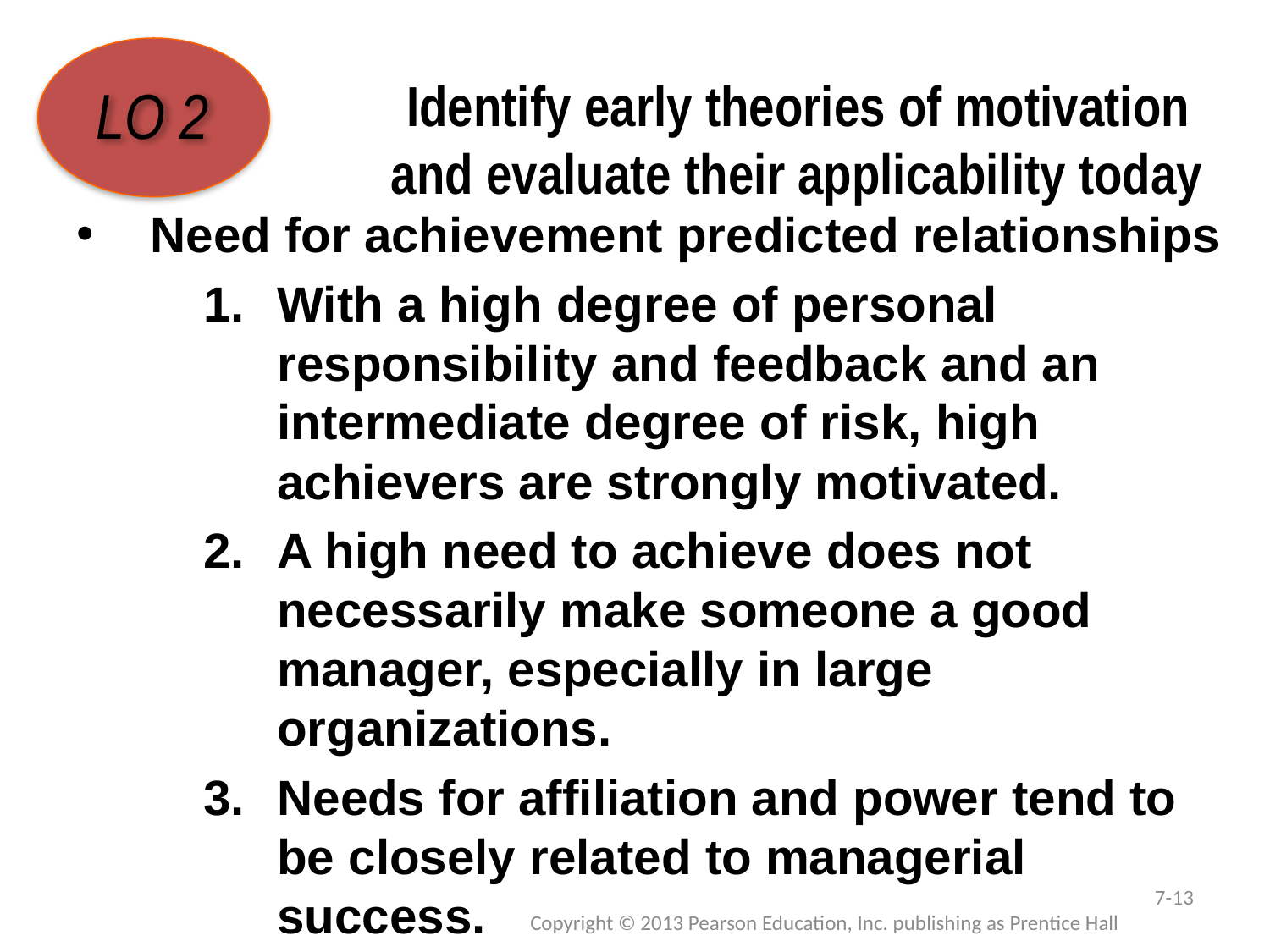

# Identify early theories of motivation and evaluate their applicability today
LO 2
Need for achievement predicted relationships
With a high degree of personal responsibility and feedback and an intermediate degree of risk, high achievers are strongly motivated.
A high need to achieve does not necessarily make someone a good manager, especially in large organizations.
Needs for affiliation and power tend to be closely related to managerial success.

7-13
Copyright © 2013 Pearson Education, Inc. publishing as Prentice Hall